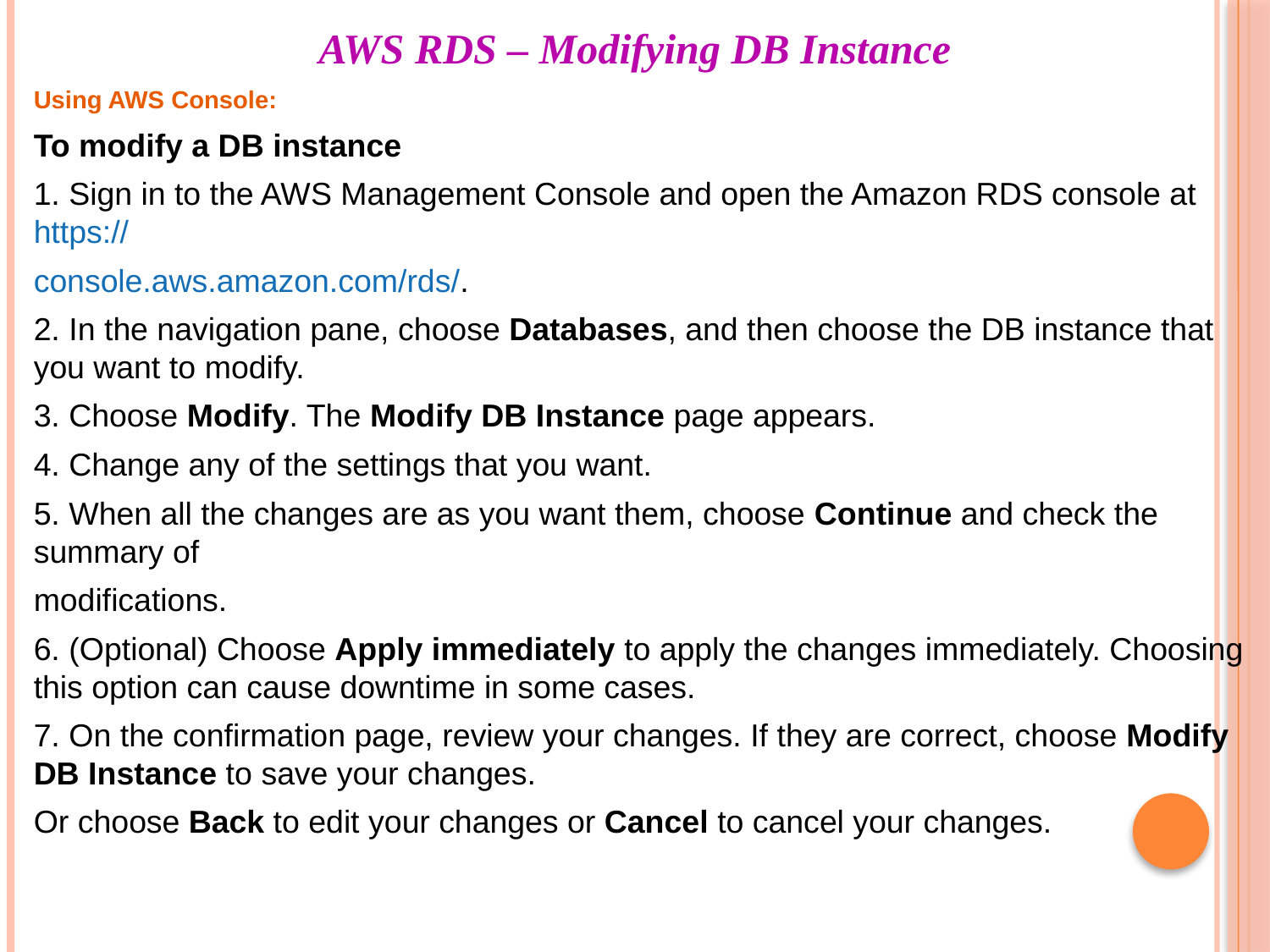

# AWS RDS – Modifying DB Instance
Using AWS Console:
To modify a DB instance
1. Sign in to the AWS Management Console and open the Amazon RDS console at https://
console.aws.amazon.com/rds/.
2. In the navigation pane, choose Databases, and then choose the DB instance that you want to modify.
3. Choose Modify. The Modify DB Instance page appears.
4. Change any of the settings that you want.
5. When all the changes are as you want them, choose Continue and check the summary of
modifications.
6. (Optional) Choose Apply immediately to apply the changes immediately. Choosing this option can cause downtime in some cases.
7. On the confirmation page, review your changes. If they are correct, choose Modify DB Instance to save your changes.
Or choose Back to edit your changes or Cancel to cancel your changes.